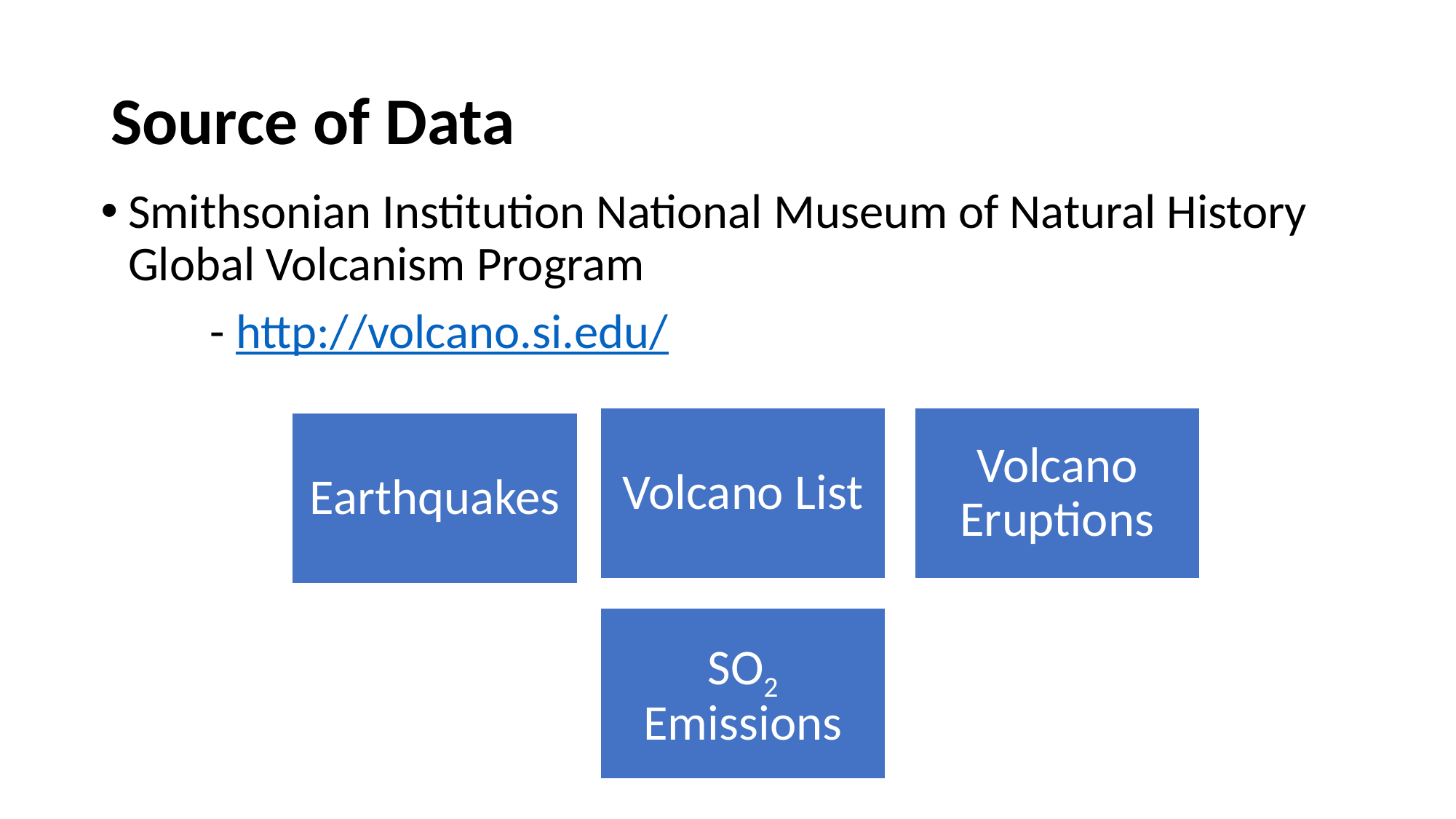

# Source of Data
Smithsonian Institution National Museum of Natural History Global Volcanism Program
	- http://volcano.si.edu/

Earthquakes
Volcano List
Volcano Eruptions
SO2 Emissions